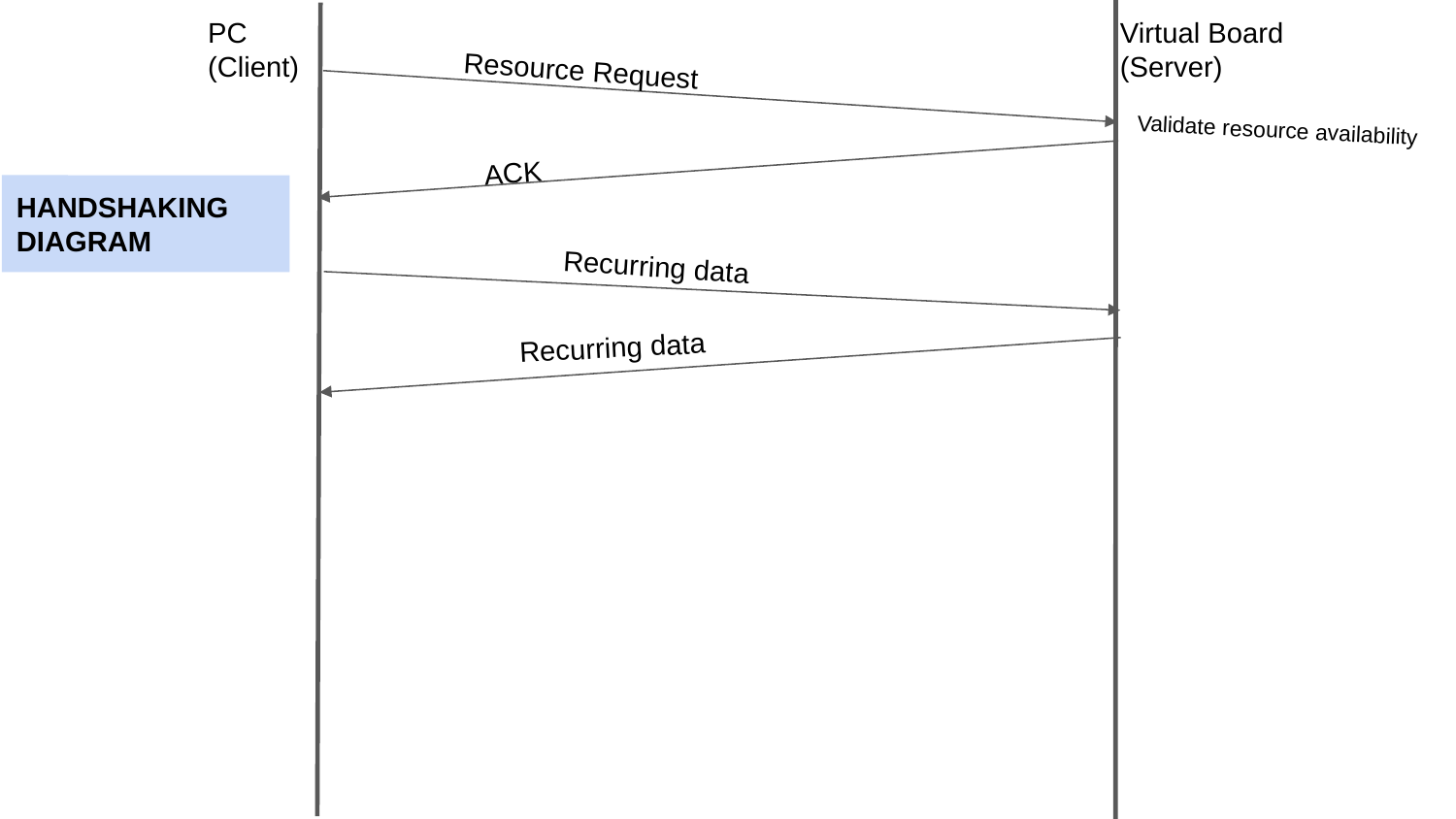

PC
(Client)
Virtual Board
(Server)
Resource Request
Validate resource availability
ACK
HANDSHAKING DIAGRAM
Recurring data
Recurring data